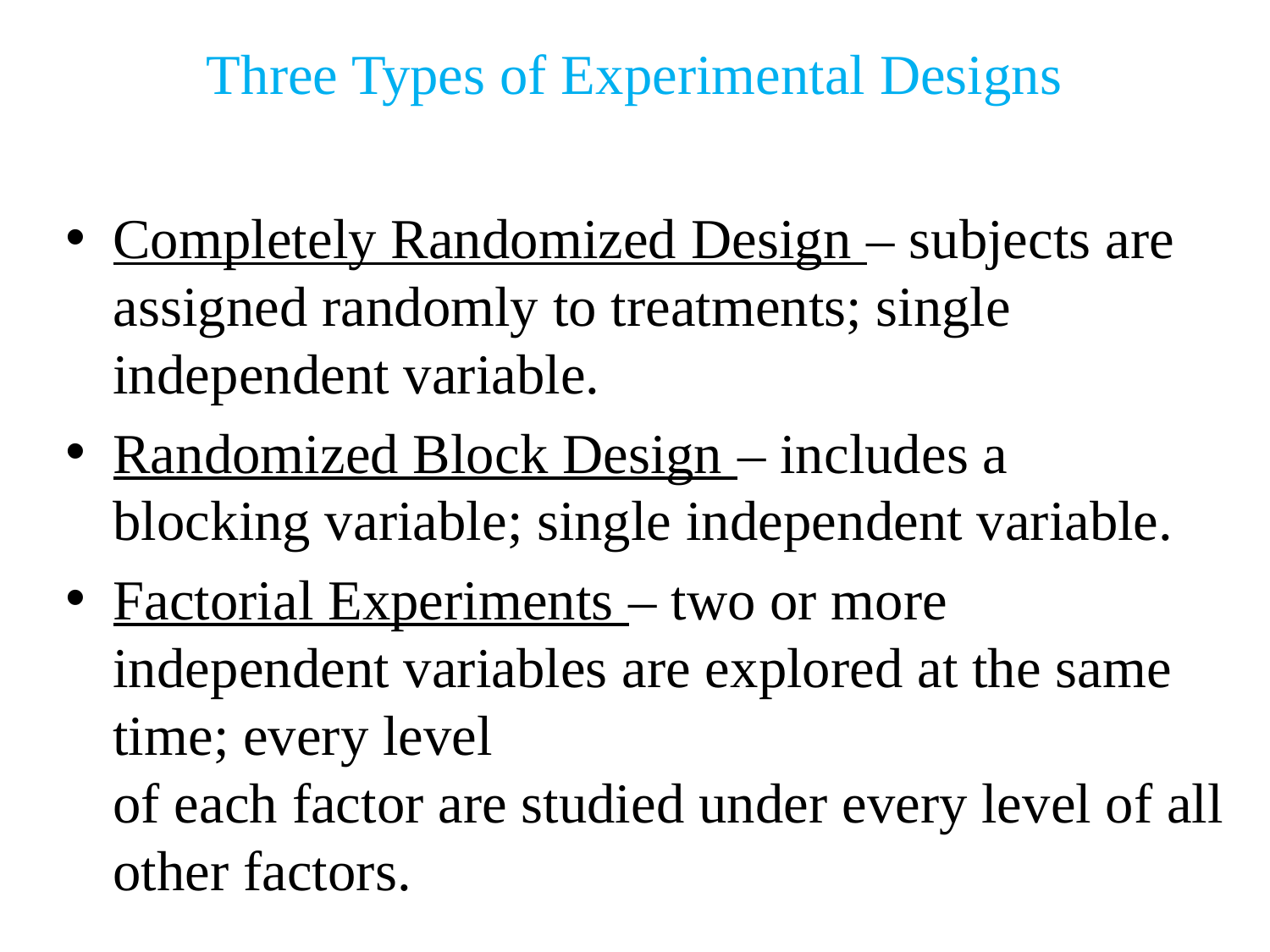

Three Types of Experimental Designs
Completely Randomized Design – subjects are assigned randomly to treatments; single independent variable.
Randomized Block Design – includes a  blocking variable; single independent variable.
Factorial Experiments – two or more independent variables are explored at the same time; every level
of each factor are studied under every level of all other factors.